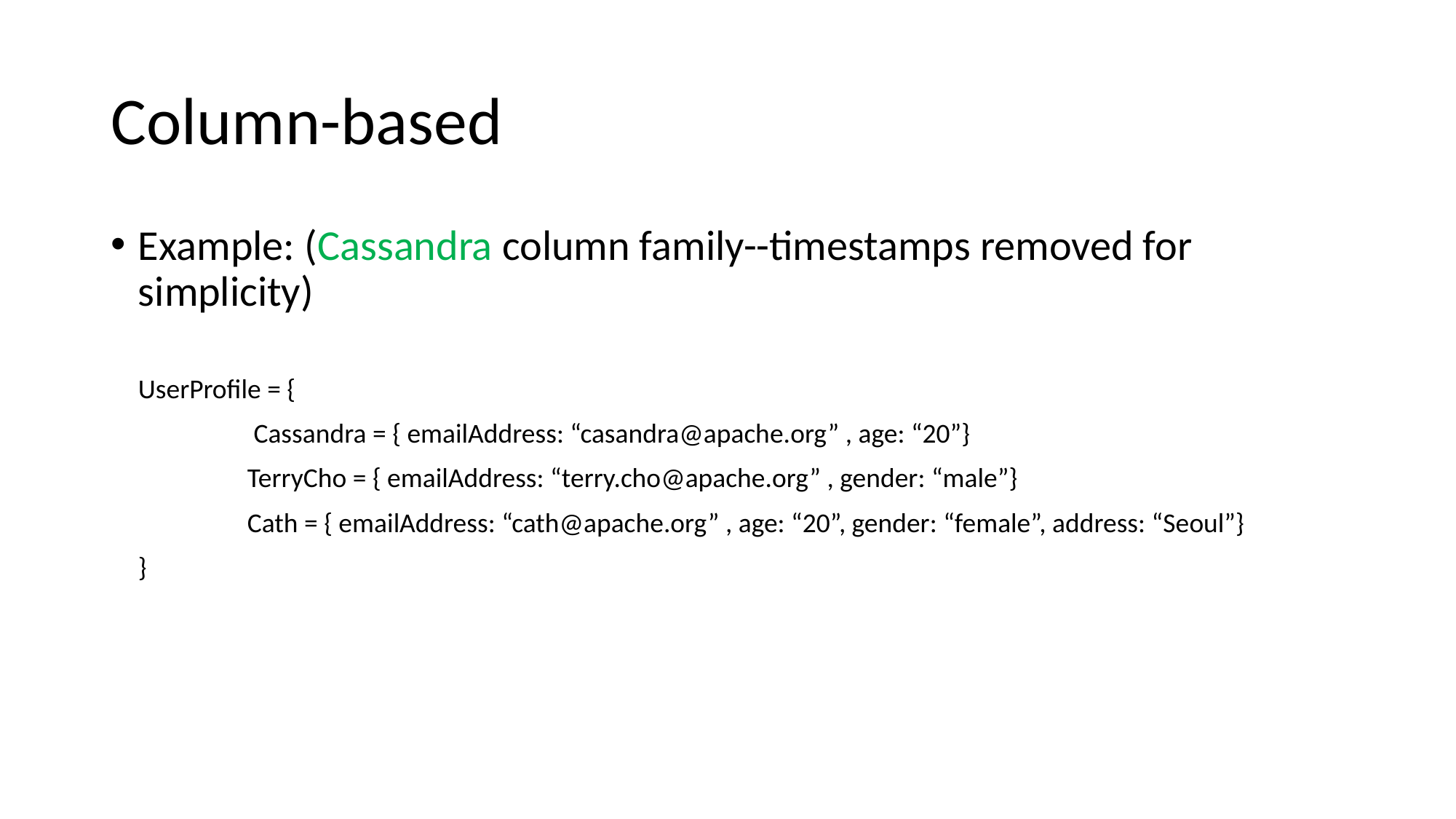

# Column-based
Example: (Cassandra column family--timestamps removed for simplicity)

	UserProfile = {
		 Cassandra = { emailAddress: “casandra@apache.org” , age: “20”}
		TerryCho = { emailAddress: “terry.cho@apache.org” , gender: “male”}
		Cath = { emailAddress: “cath@apache.org” , age: “20”, gender: “female”, address: “Seoul”}
 	}
27